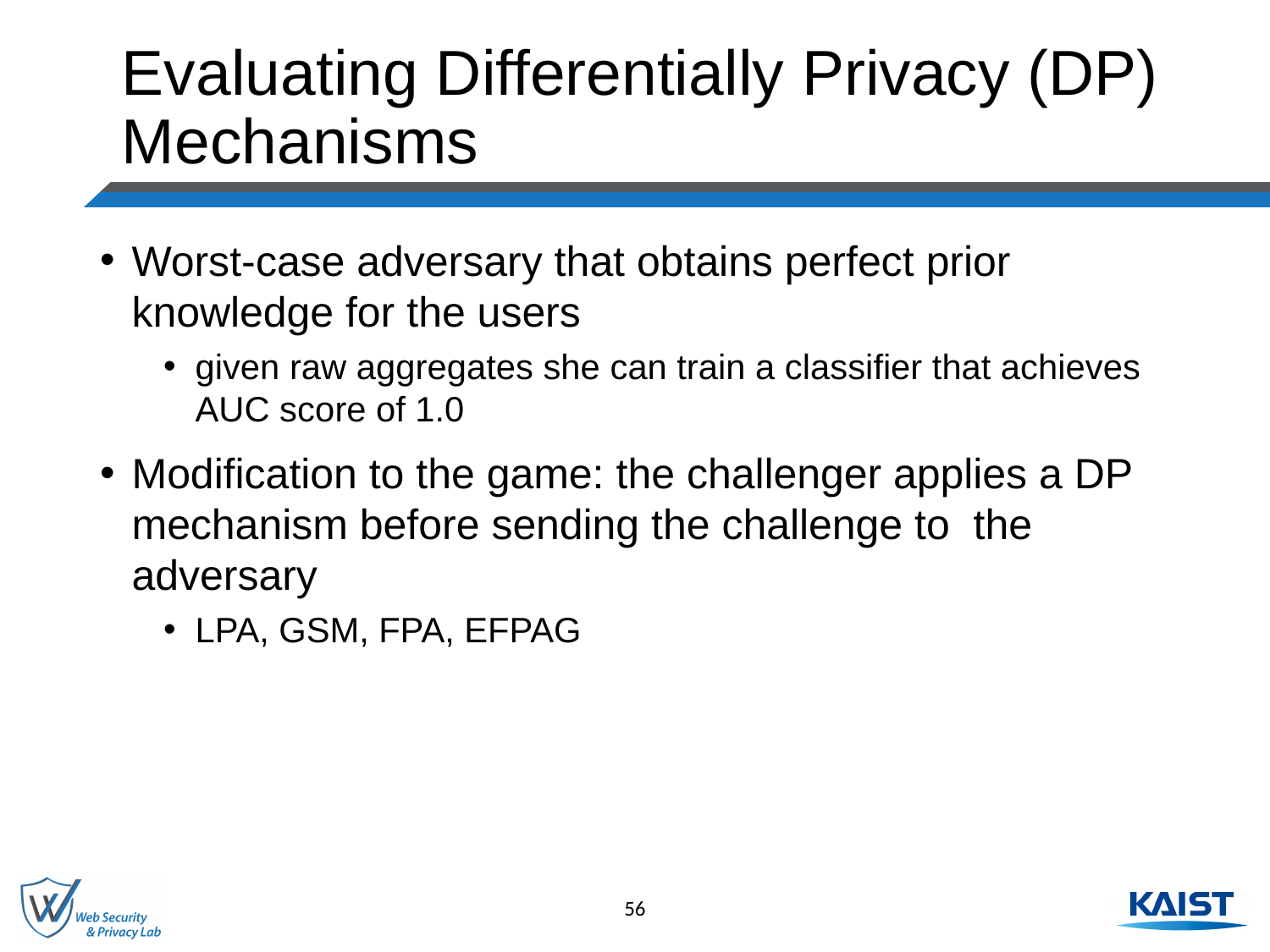

# Evaluating Differentially Privacy (DP) Mechanisms
Worst-case adversary that obtains perfect prior knowledge for the users
given raw aggregates she can train a classifier that achieves AUC score of 1.0
Modification to the game: the challenger applies a DP mechanism before sending the challenge to  the adversary
LPA, GSM, FPA, EFPAG

56